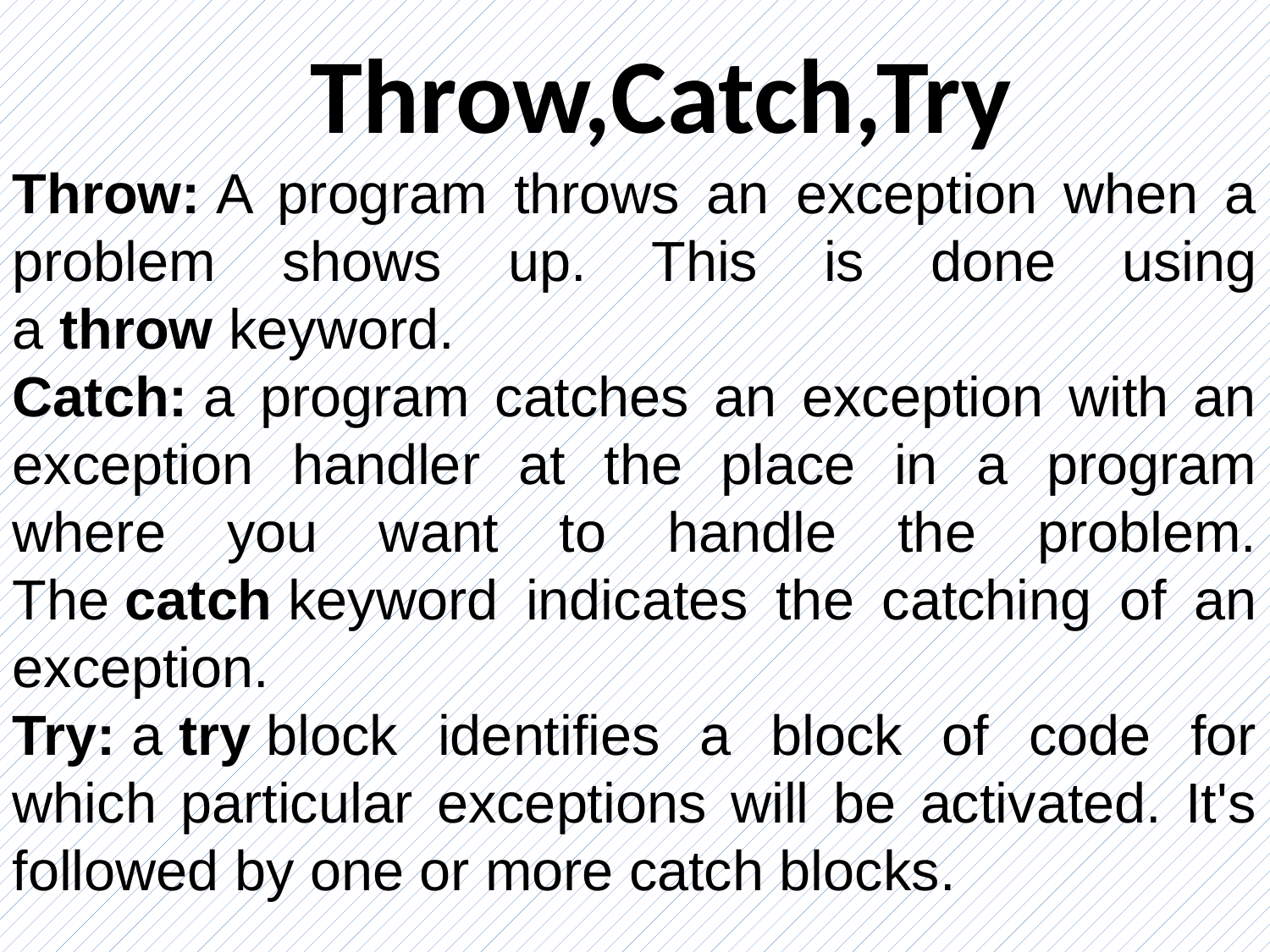

Throw,Catch,Try
Throw: A program throws an exception when a problem shows up. This is done using a throw keyword.
Catch: a program catches an exception with an exception handler at the place in a program where you want to handle the problem. The catch keyword indicates the catching of an exception.
Try: a try block identifies a block of code for which particular exceptions will be activated. It's followed by one or more catch blocks.